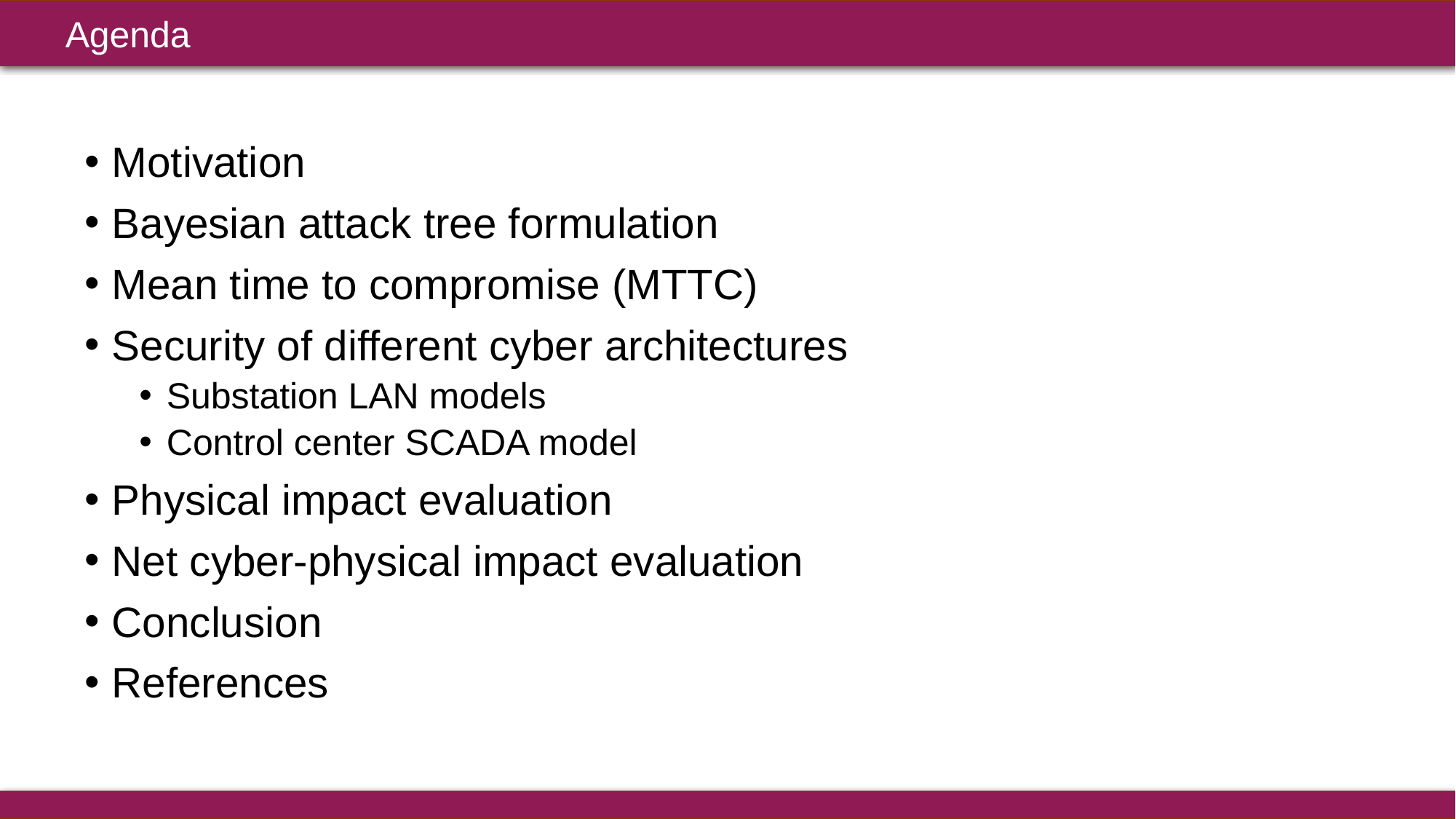

Agenda

Motivation
Bayesian attack tree formulation
Mean time to compromise (MTTC)
Security of different cyber architectures
Substation LAN models
Control center SCADA model
Physical impact evaluation
Net cyber-physical impact evaluation
Conclusion
References